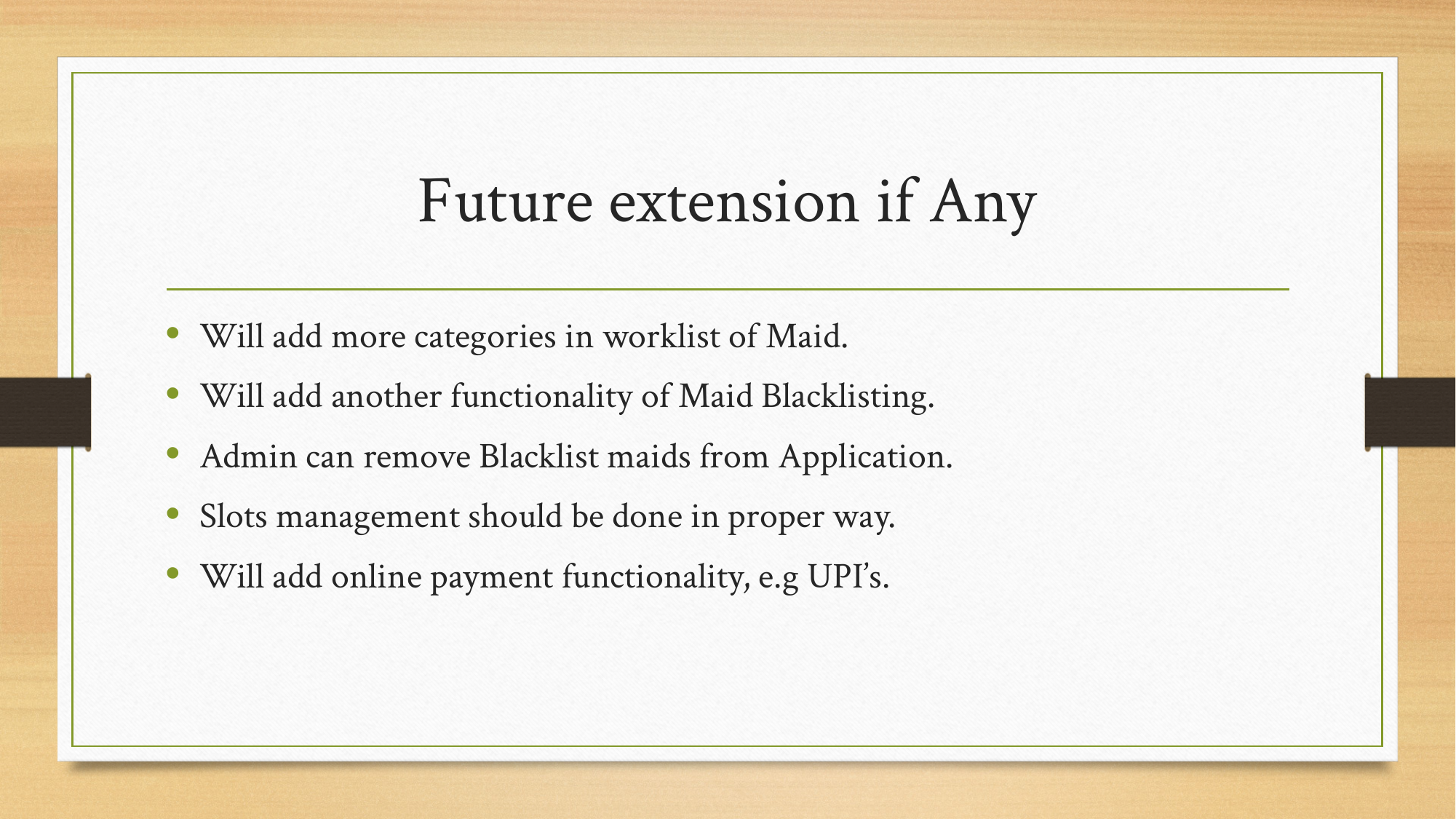

# Future extension if Any
Will add more categories in worklist of Maid.
Will add another functionality of Maid Blacklisting.
Admin can remove Blacklist maids from Application.
Slots management should be done in proper way.
Will add online payment functionality, e.g UPI’s.